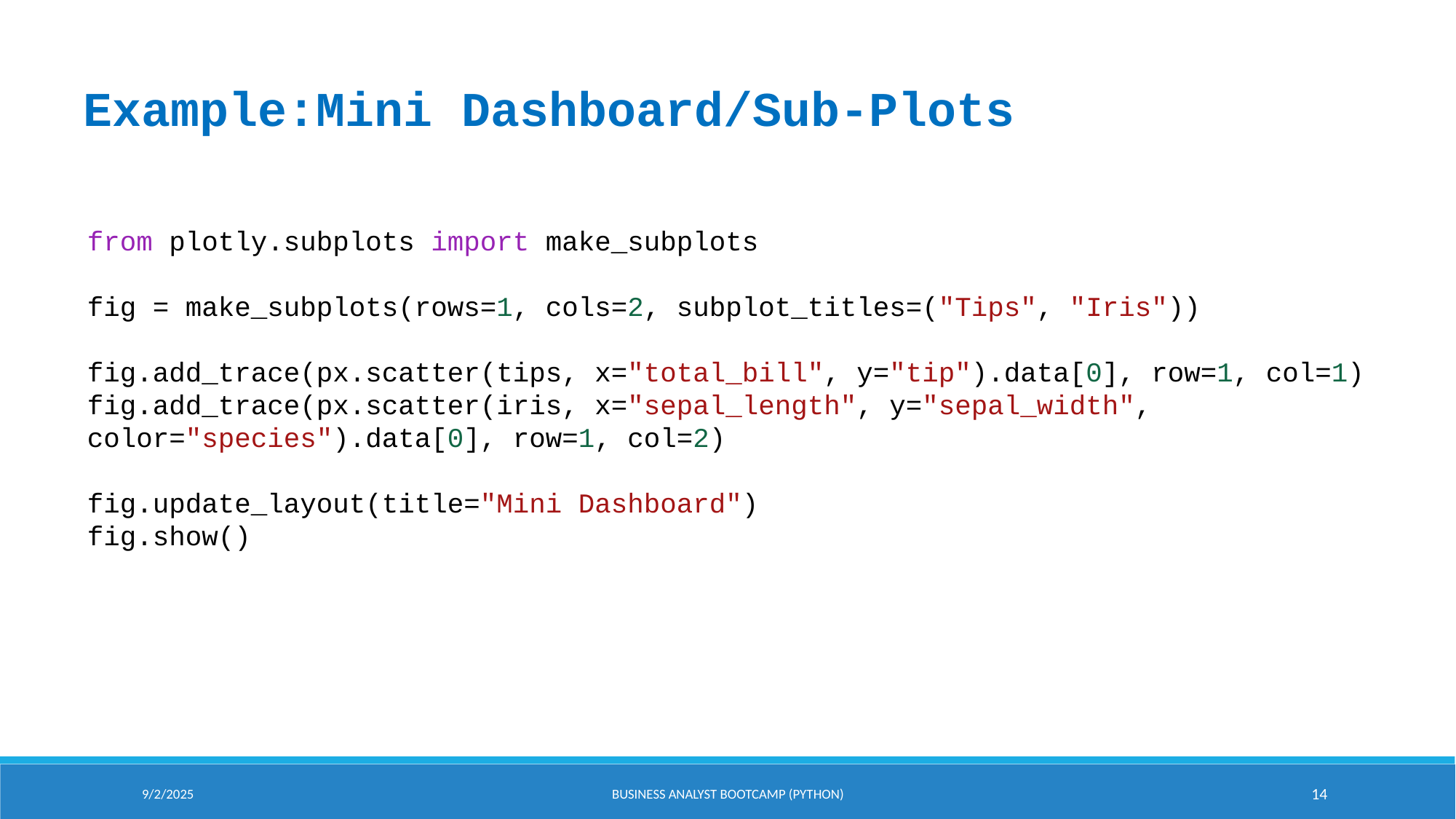

Example:Mini Dashboard/Sub-Plots
from plotly.subplots import make_subplots
fig = make_subplots(rows=1, cols=2, subplot_titles=("Tips", "Iris"))
fig.add_trace(px.scatter(tips, x="total_bill", y="tip").data[0], row=1, col=1)
fig.add_trace(px.scatter(iris, x="sepal_length", y="sepal_width", color="species").data[0], row=1, col=2)
fig.update_layout(title="Mini Dashboard")
fig.show()
9/2/2025
Business Analyst Bootcamp (PYTHON)
14